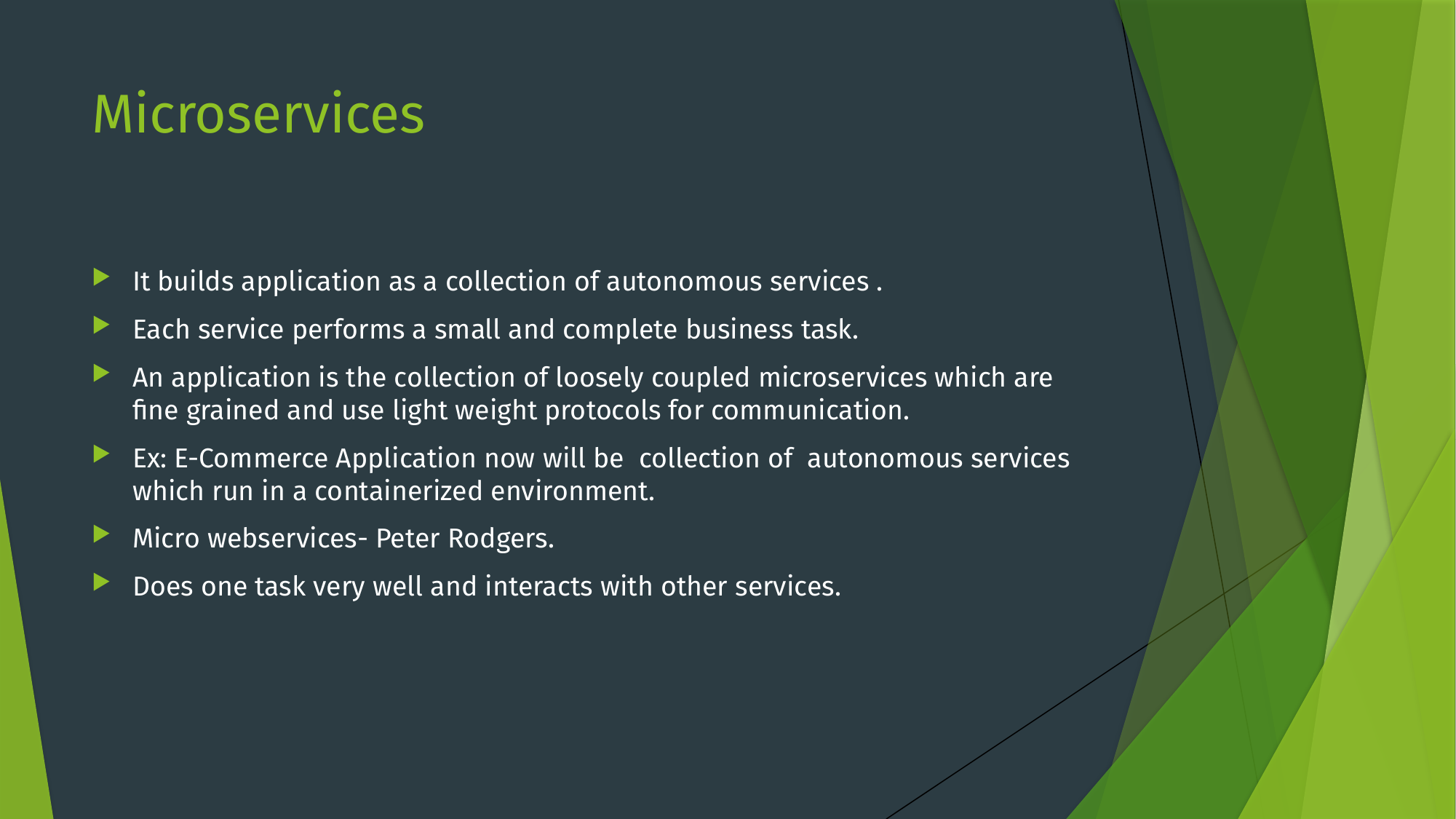

# Microservices
It builds application as a collection of autonomous services .
Each service performs a small and complete business task.
An application is the collection of loosely coupled microservices which are fine grained and use light weight protocols for communication.
Ex: E-Commerce Application now will be  collection of  autonomous services which run in a containerized environment.
Micro webservices- Peter Rodgers.
Does one task very well and interacts with other services.